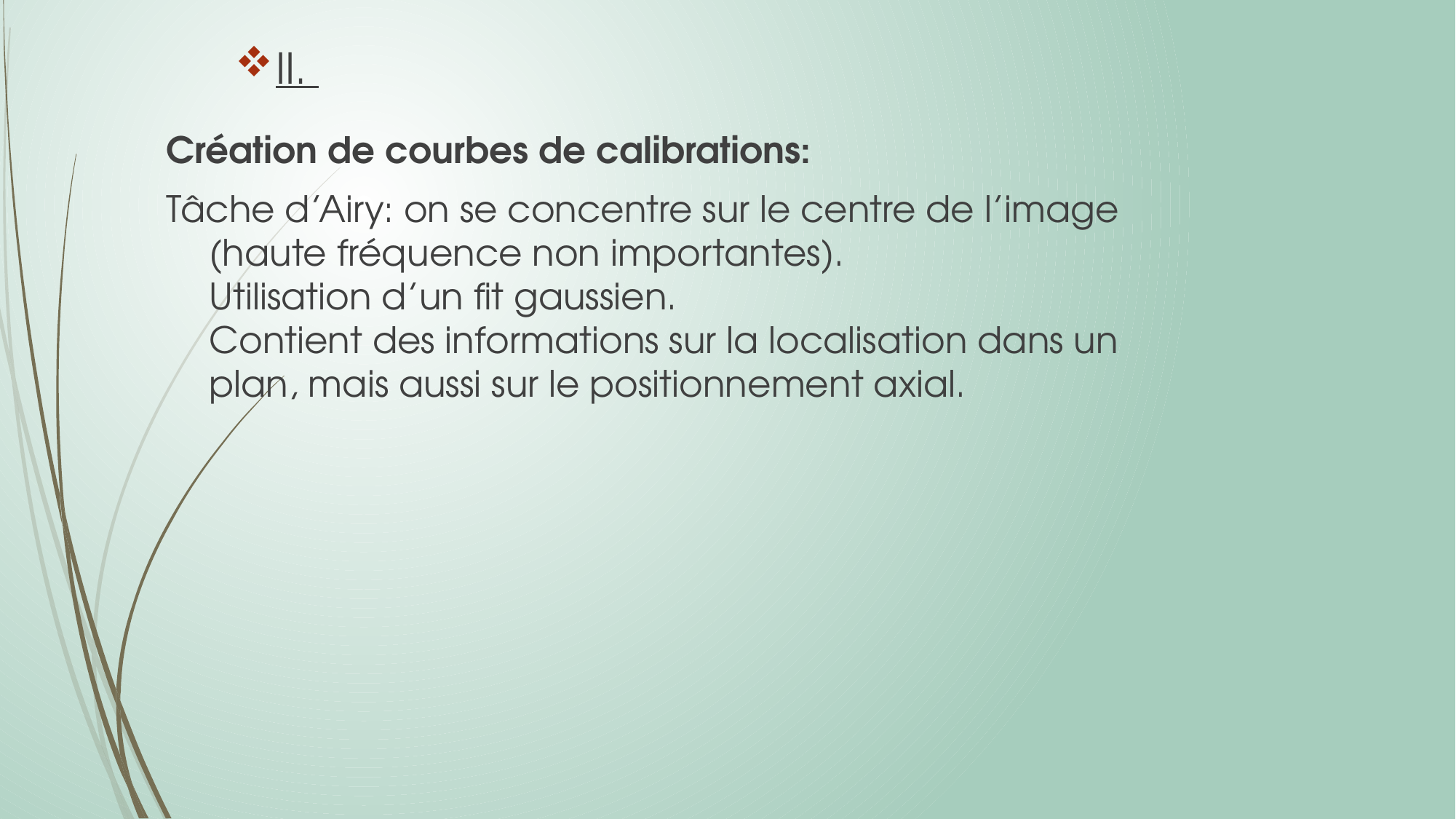

II.

Création de courbes de calibrations:
Tâche d’Airy: on se concentre sur le centre de l’image (haute fréquence non importantes).
Utilisation d’un fit gaussien.
Contient des informations sur la localisation dans un plan, mais aussi sur le positionnement axial.